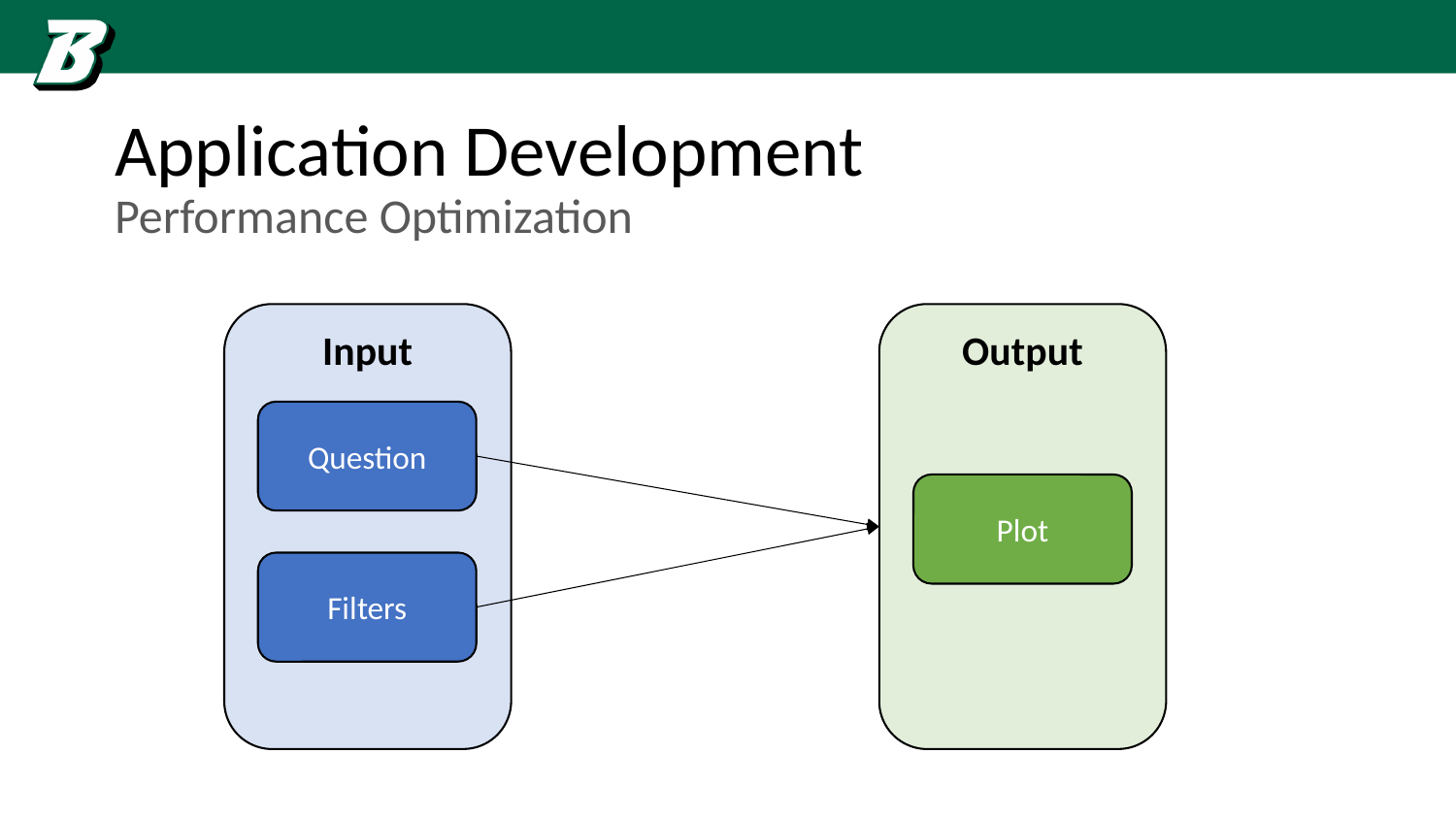

# Application Development

Performance Optimization
Input
Output
Question
Plot
Filters